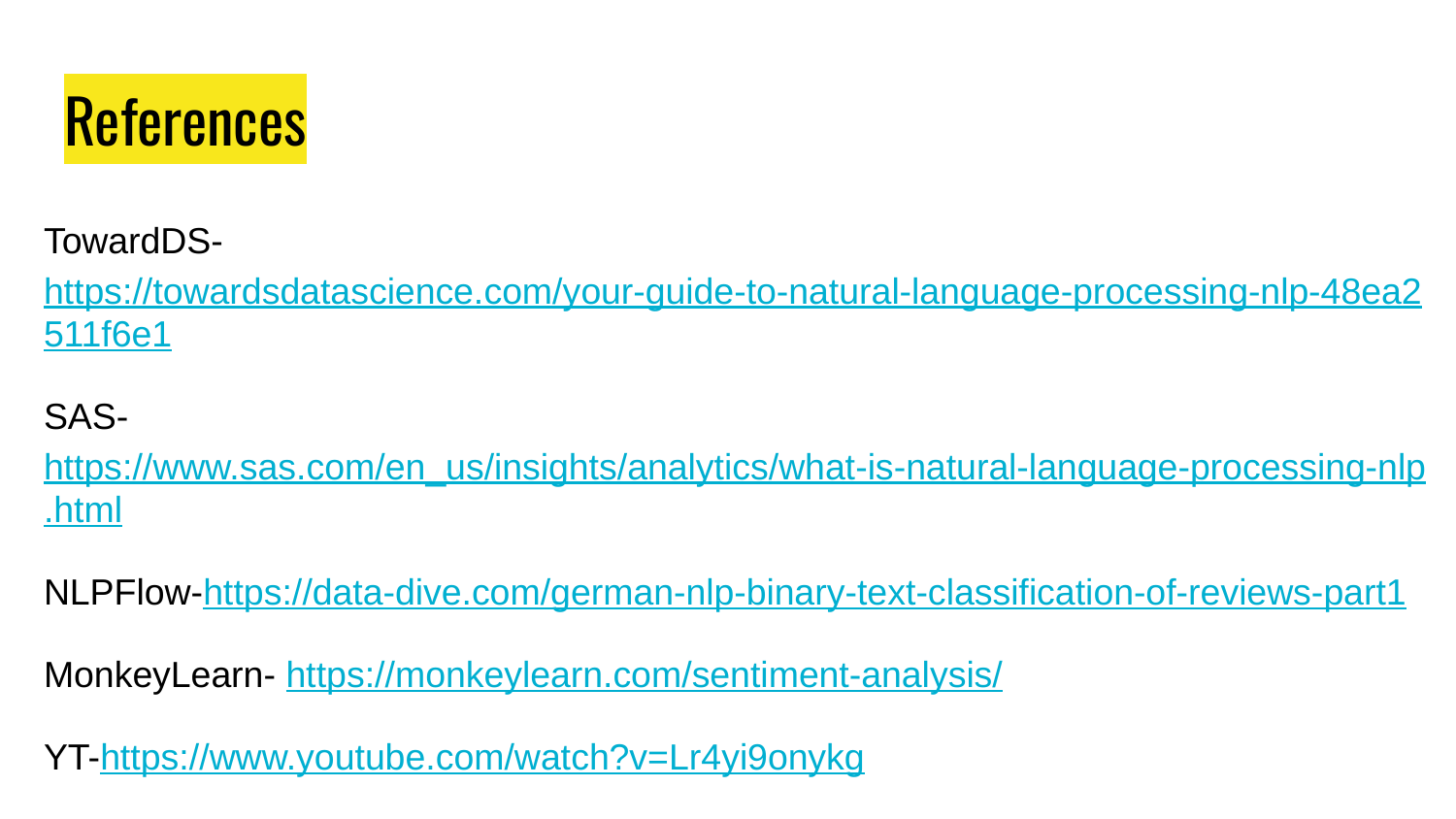

# References
TowardDS-https://towardsdatascience.com/your-guide-to-natural-language-processing-nlp-48ea2511f6e1
SAS-https://www.sas.com/en_us/insights/analytics/what-is-natural-language-processing-nlp.html
NLPFlow-https://data-dive.com/german-nlp-binary-text-classification-of-reviews-part1
MonkeyLearn- https://monkeylearn.com/sentiment-analysis/
YT-https://www.youtube.com/watch?v=Lr4yi9onykg
Book-https://www.nltk.org/book/